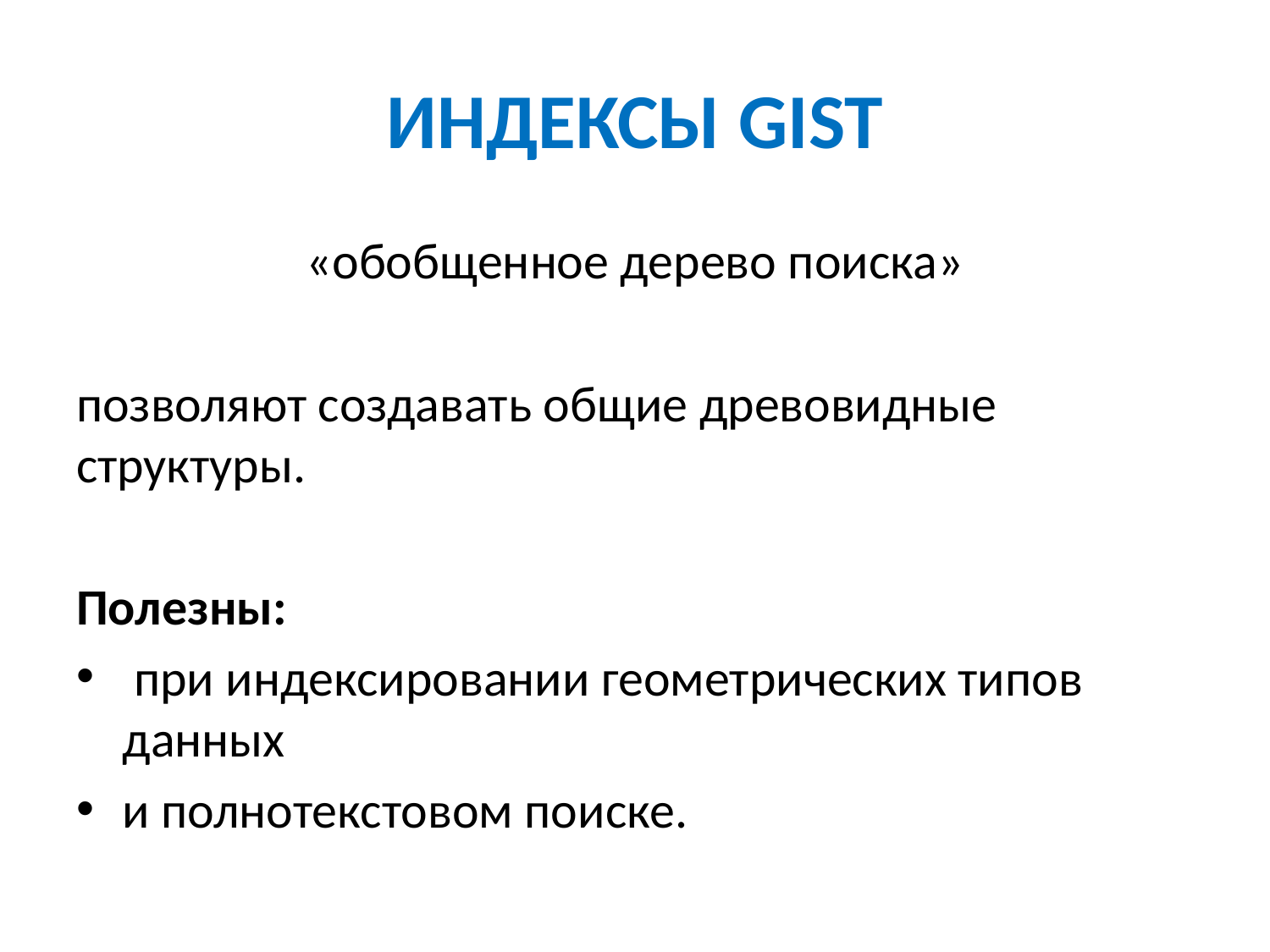

# ИНДЕКСЫ GIST
«обобщенное дерево поиска»

позволяют создавать общие древовидные структуры.

Полезны:
 при индексировании геометрических типов данных
и полнотекстовом поиске.